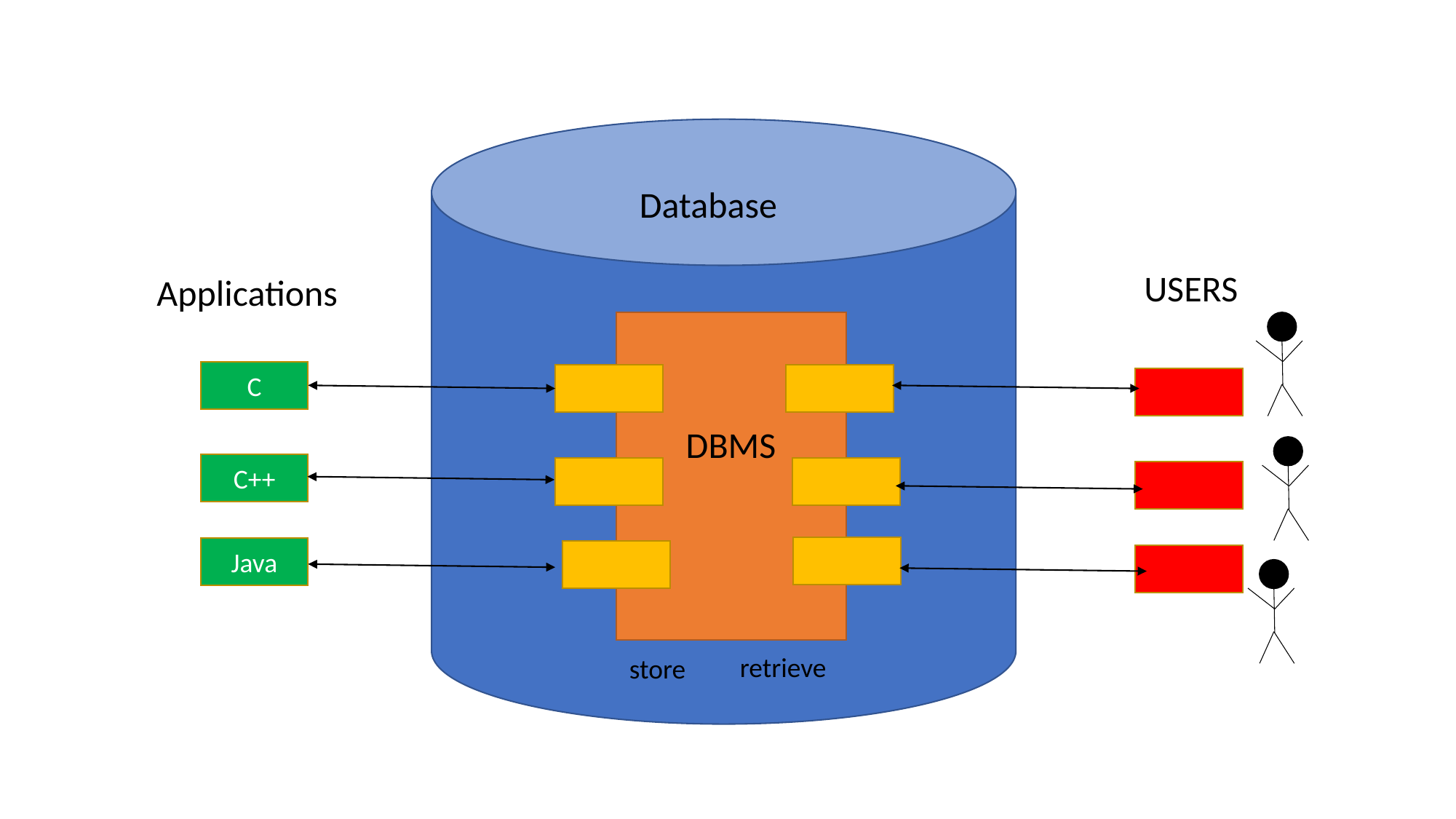

Database
USERS
Applications

C

DBMS

C++

Java

retrieve
store